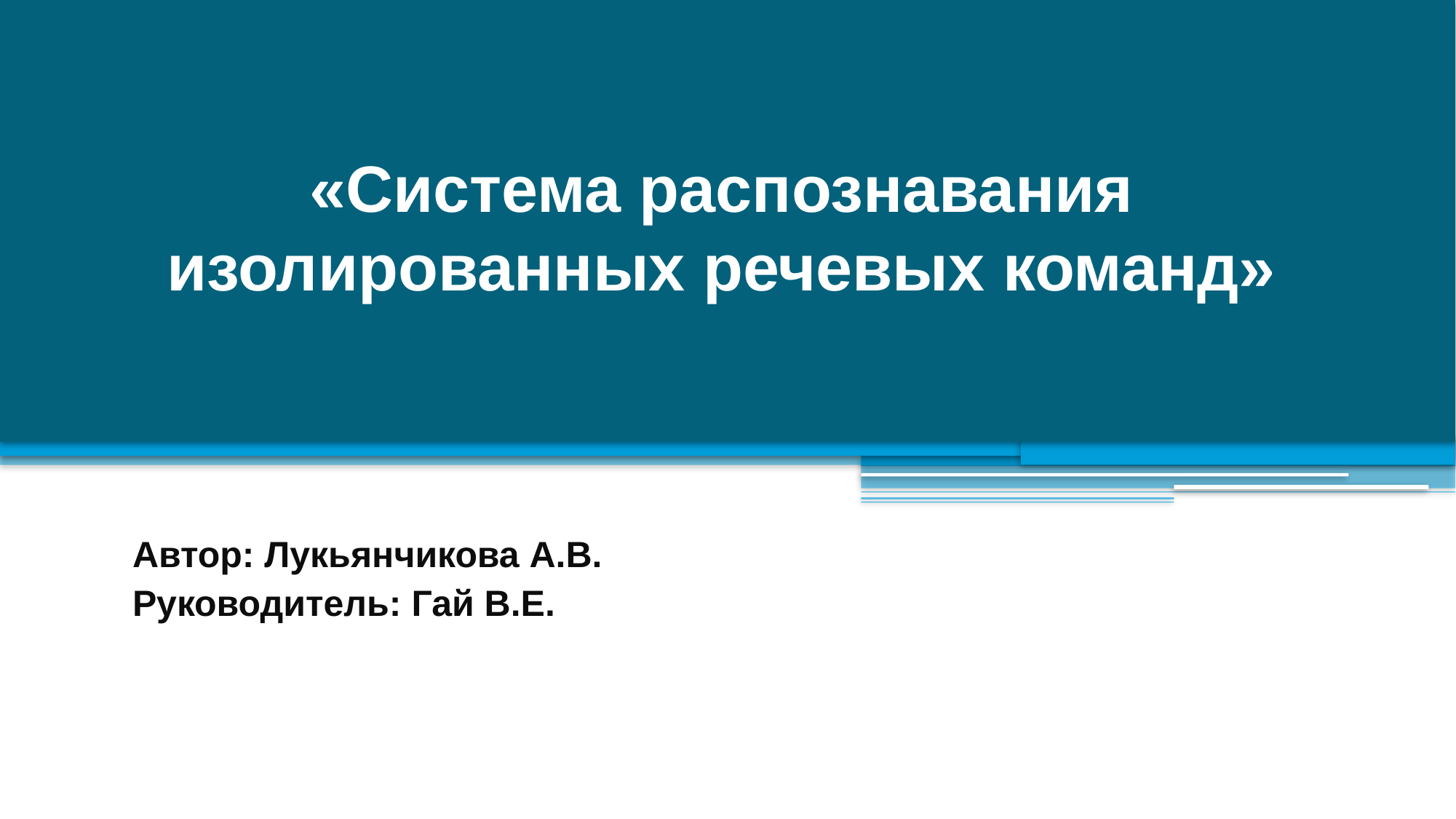

# «Система распознавания изолированных речевых команд»
Автор: Лукьянчикова А.В.
Руководитель: Гай В.Е.